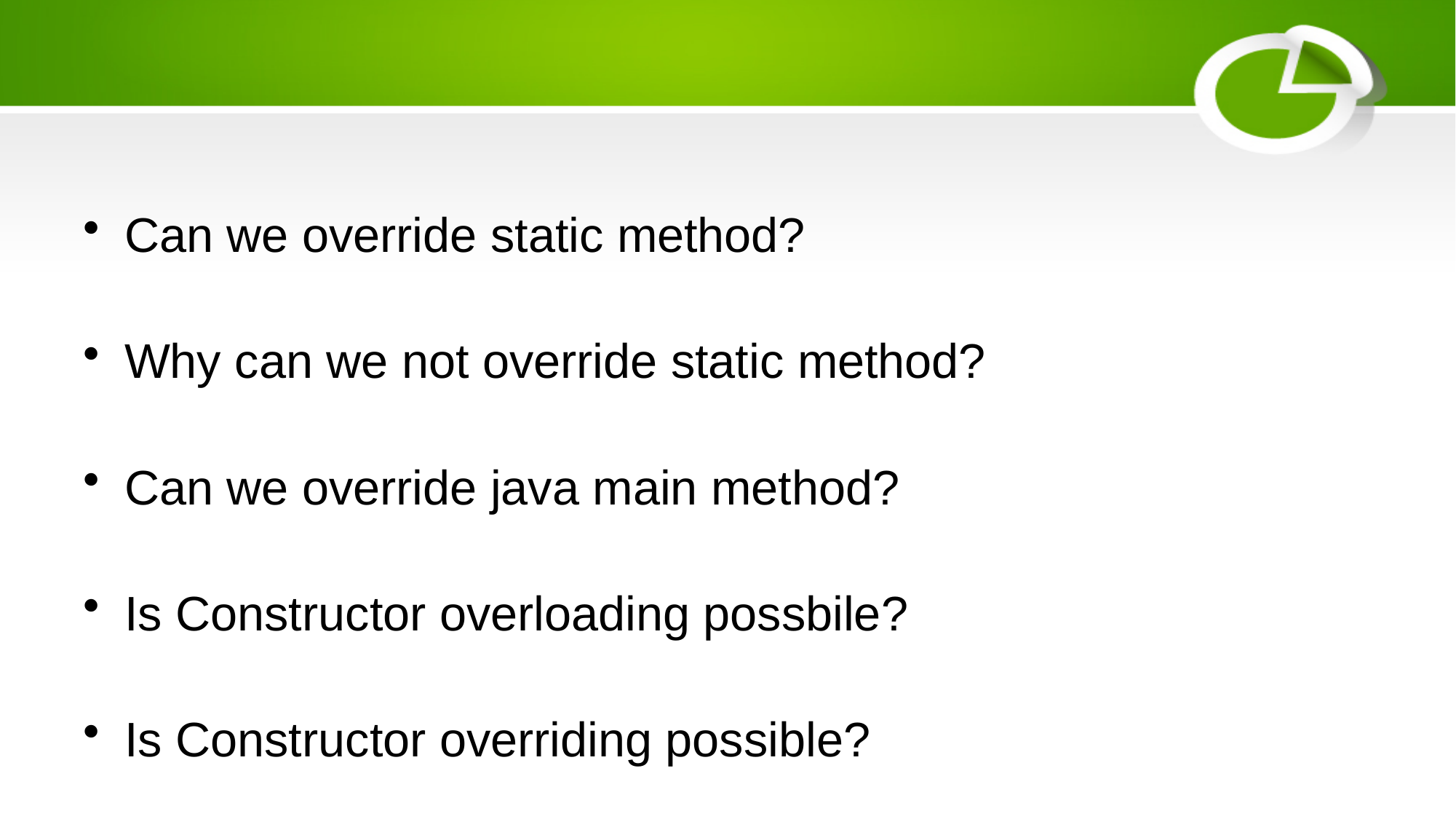

#
Can we override static method?
Why can we not override static method?
Can we override java main method?
Is Constructor overloading possbile?
Is Constructor overriding possible?